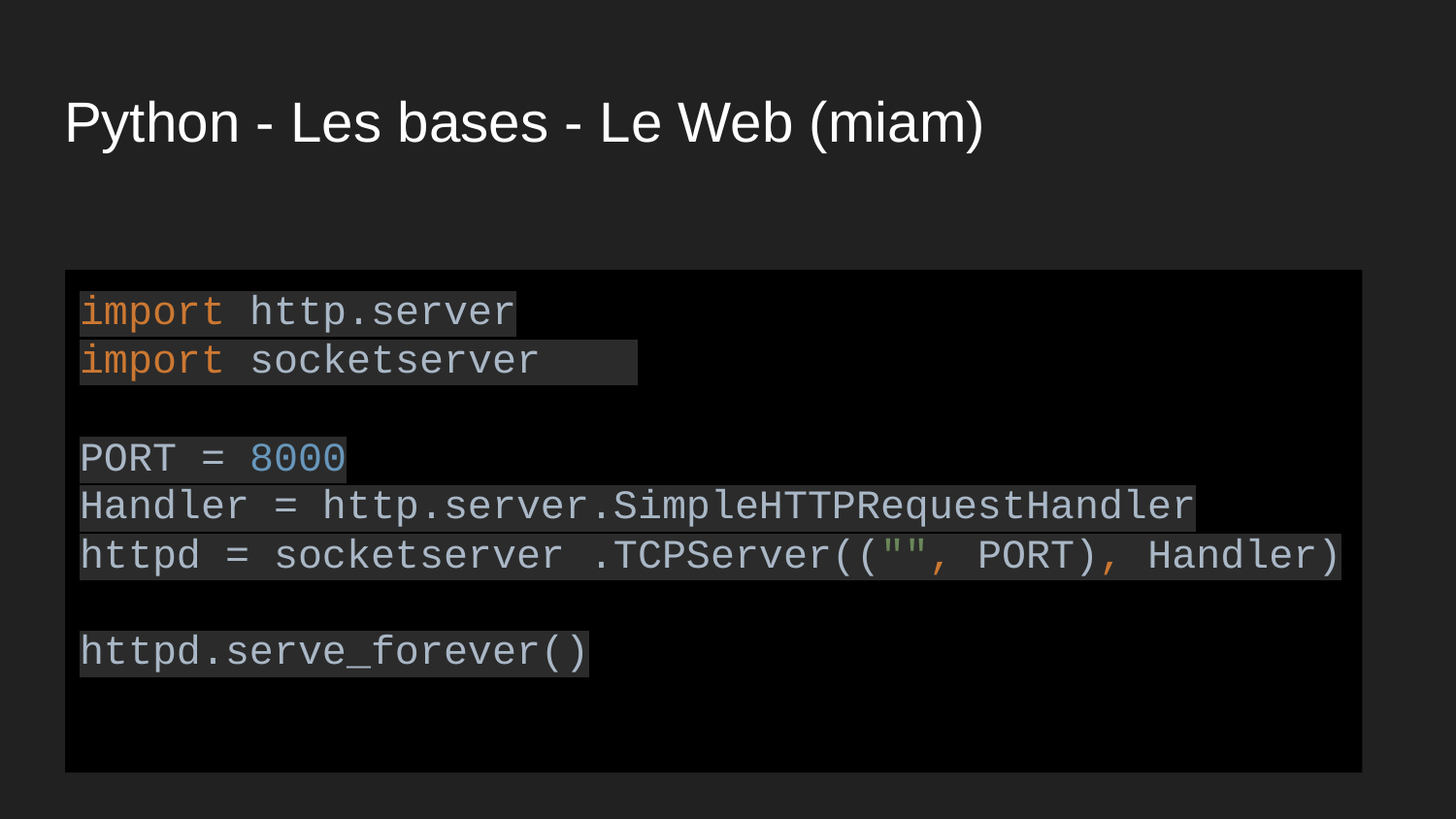

# Python - Les bases - Le Web (miam)

import http.server
import socketserver

PORT = 8000
Handler = http.server.SimpleHTTPRequestHandler
httpd = socketserver .TCPServer(("", PORT), Handler)

httpd.serve_forever()